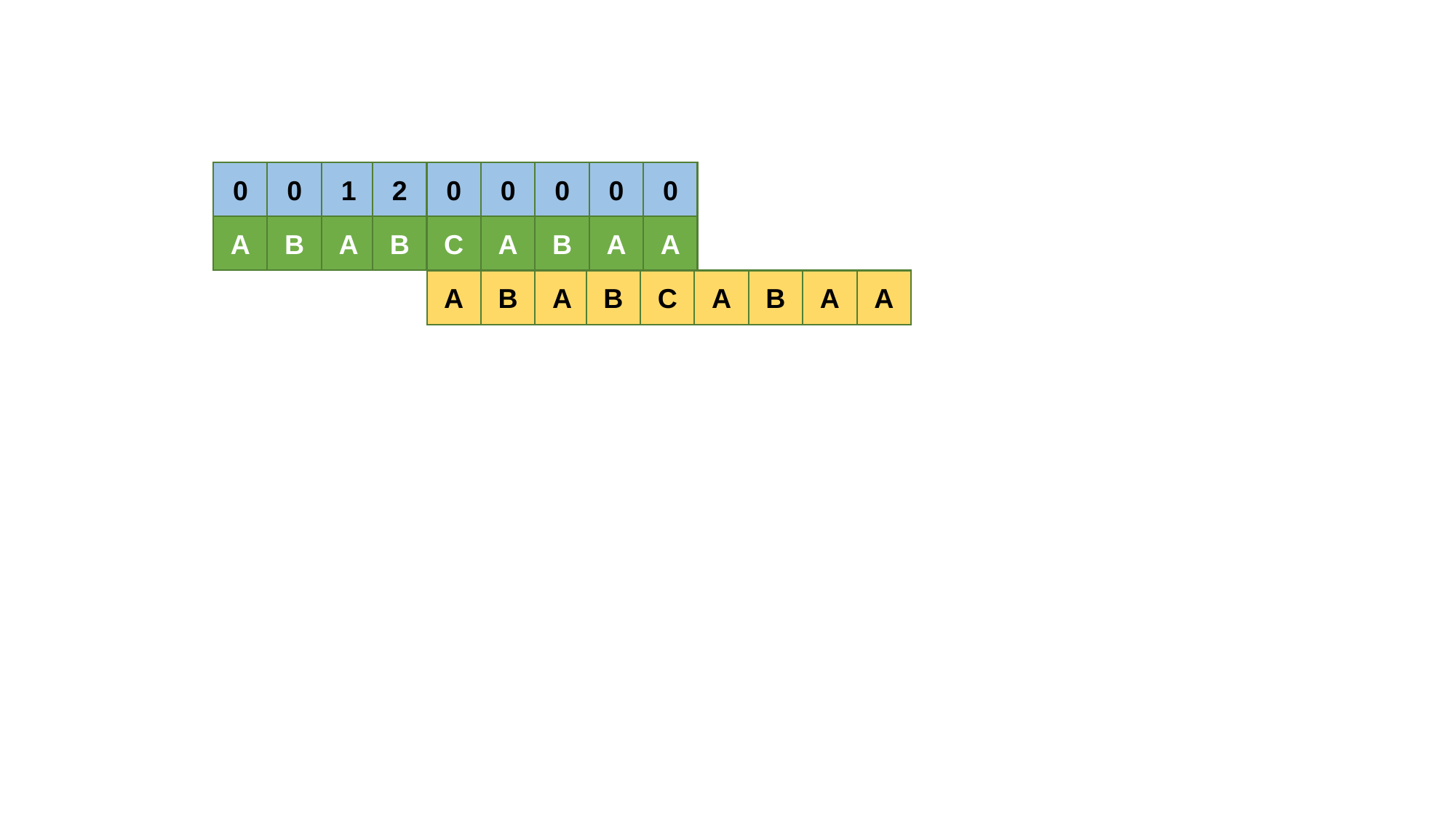

0
0
1
2
0
0
0
0
0
A
B
A
B
C
A
B
A
A
A
B
A
B
C
A
B
A
A